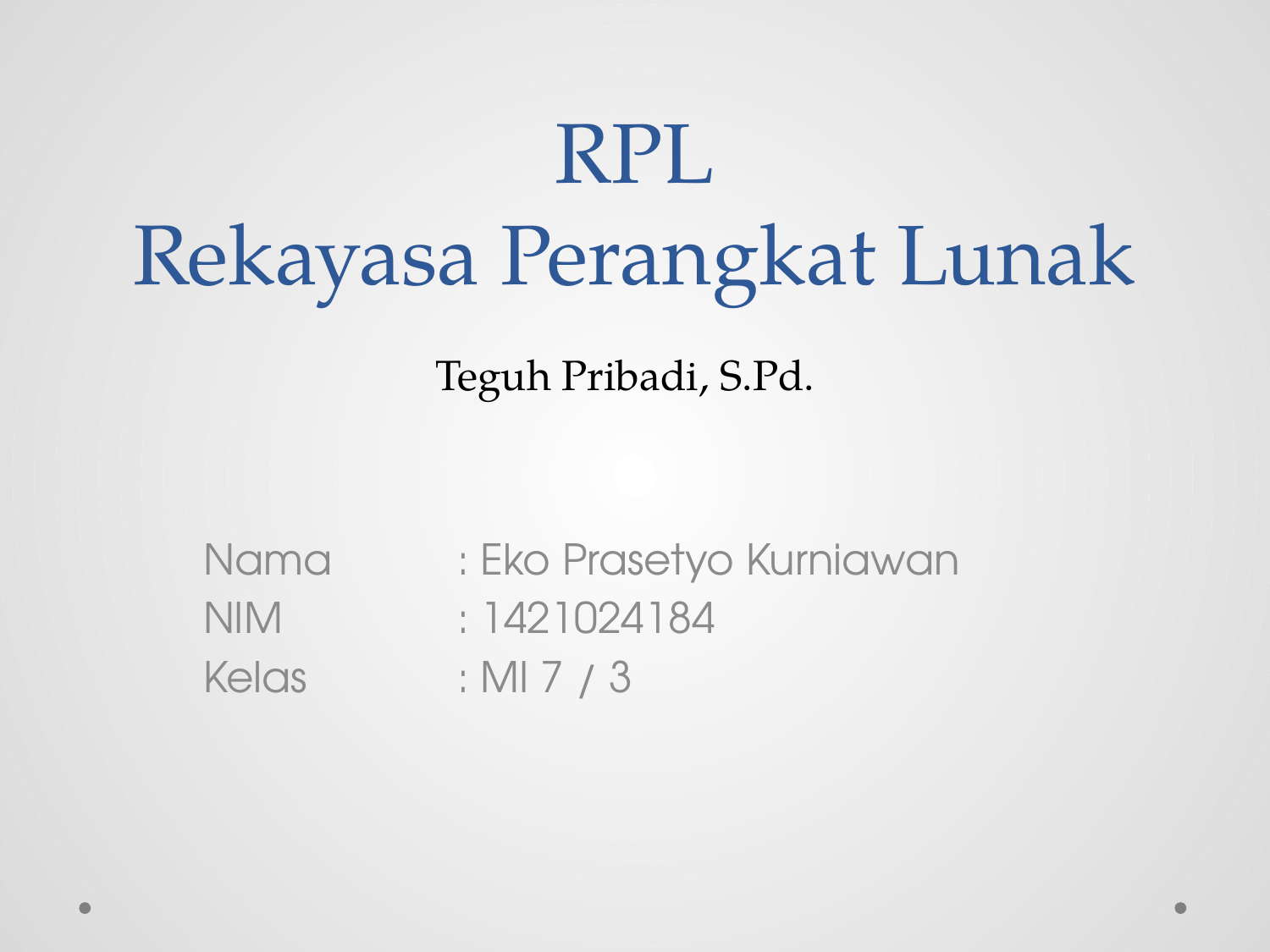

# RPL Rekayasa Perangkat Lunak
Teguh Pribadi, S.Pd.
Nama	: Eko Prasetyo Kurniawan
NIM		: 1421024184
Kelas		: MI 7 / 3